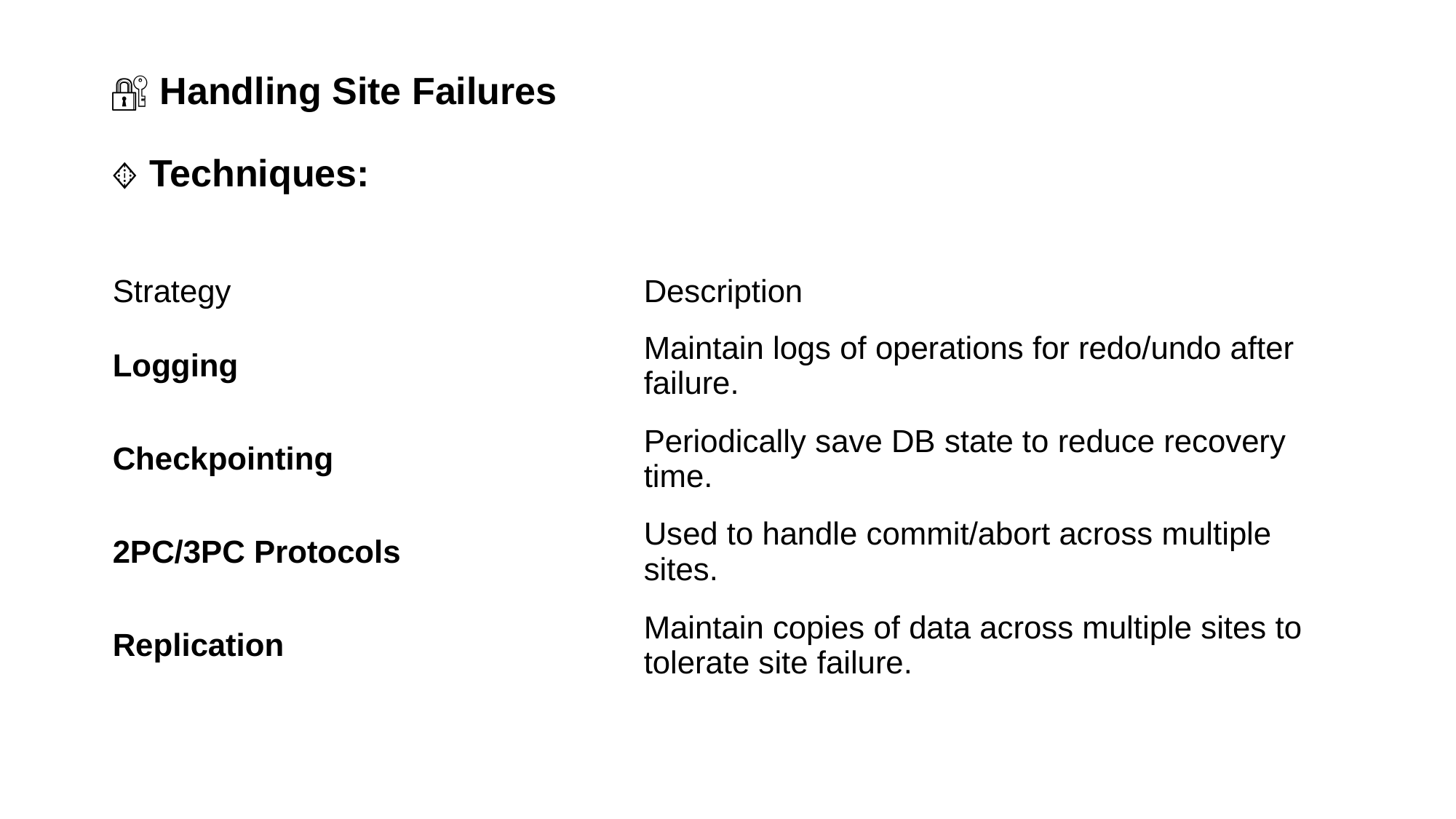

# 🔐 Handling Site Failures

🔸 Techniques:

| Strategy | Description |
| --- | --- |
| Logging | Maintain logs of operations for redo/undo after failure. |
| Checkpointing | Periodically save DB state to reduce recovery time. |
| 2PC/3PC Protocols | Used to handle commit/abort across multiple sites. |
| Replication | Maintain copies of data across multiple sites to tolerate site failure. |